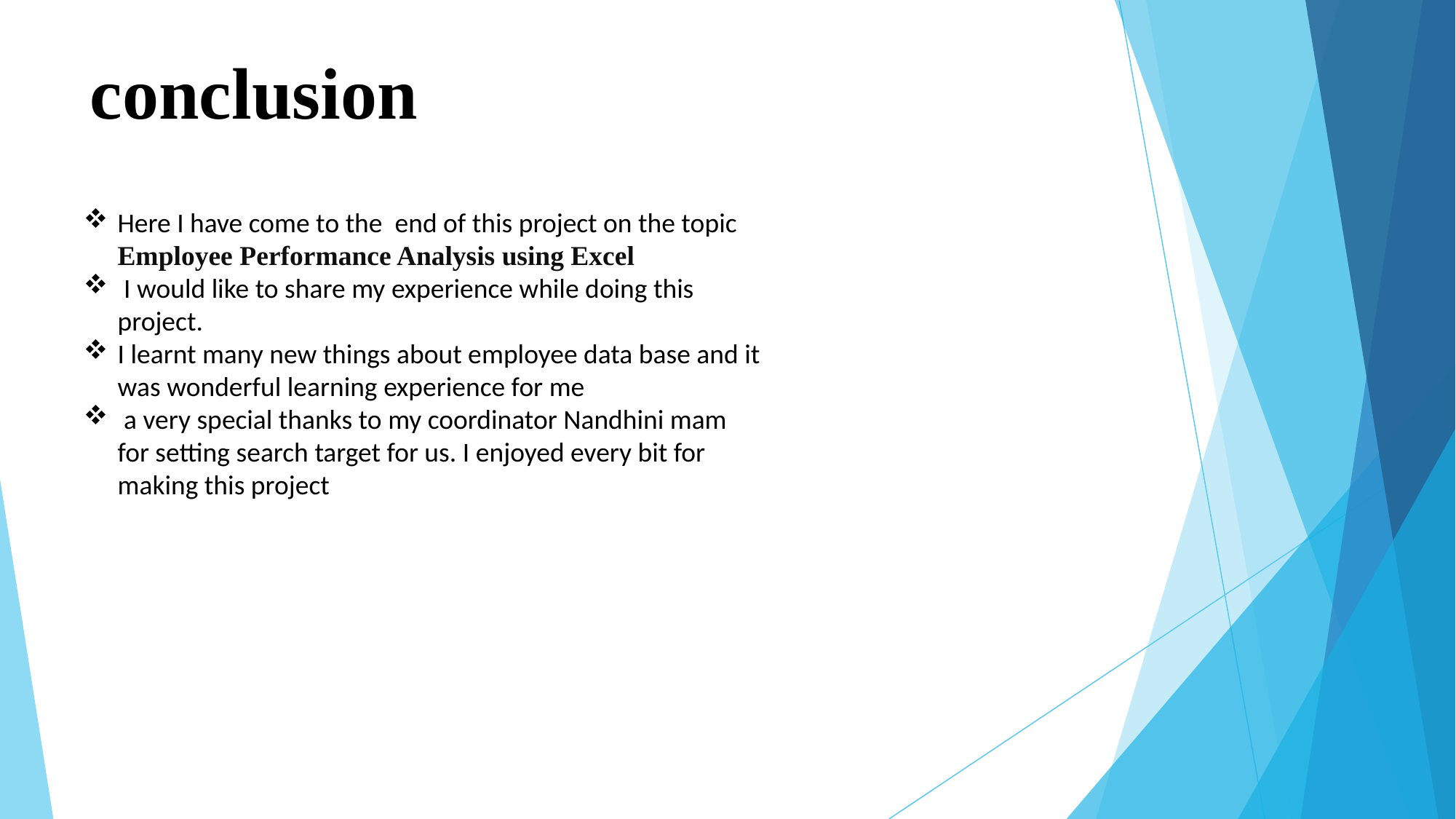

# conclusion
Here I have come to the  end of this project on the topic Employee Performance Analysis using Excel
 I would like to share my experience while doing this project.
I learnt many new things about employee data base and it was wonderful learning experience for me
 a very special thanks to my coordinator Nandhini mam for setting search target for us. I enjoyed every bit for making this project